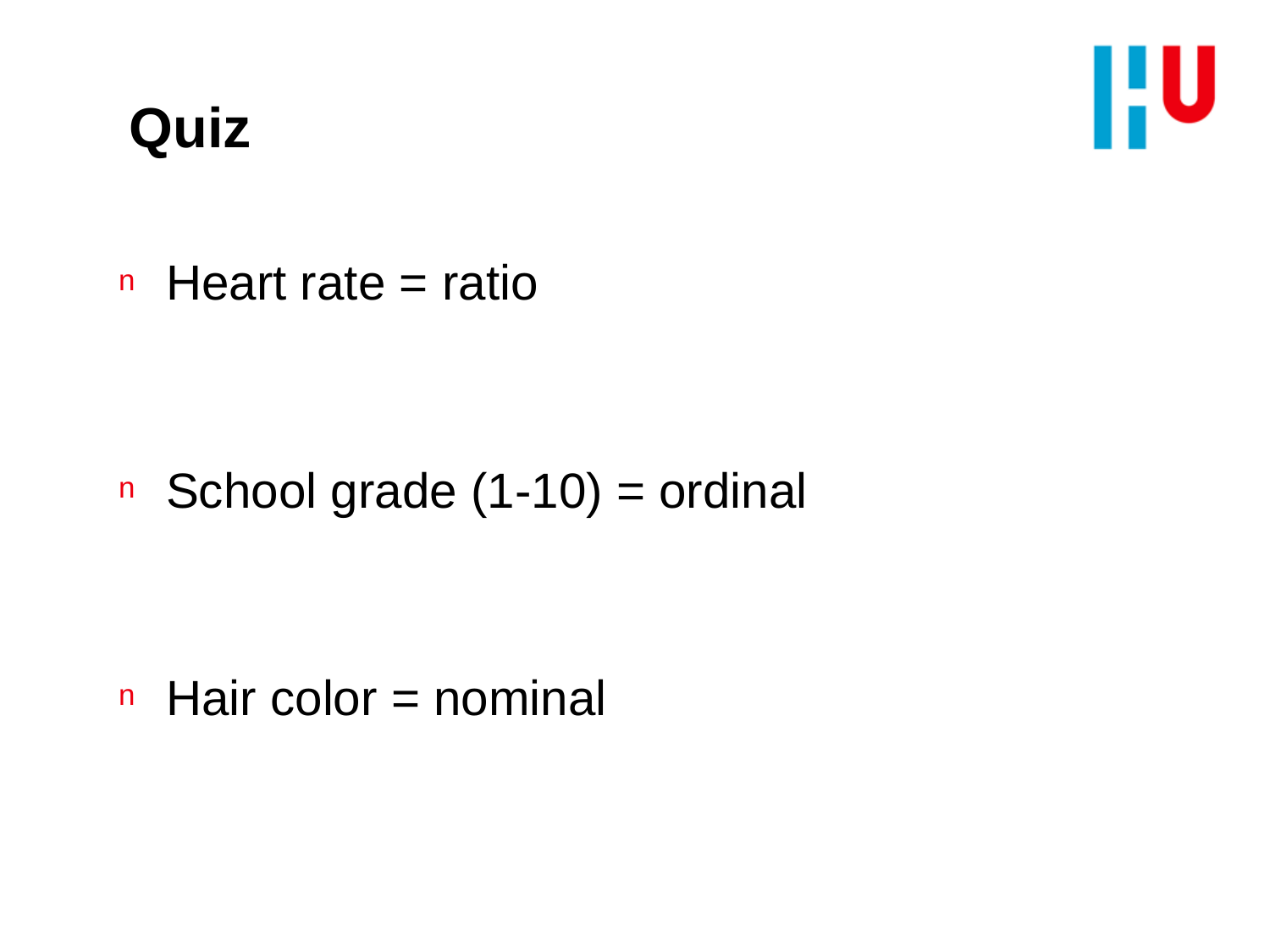

# Quiz
Heart rate = ratio

School grade (1-10) = ordinal

Hair color = nominal